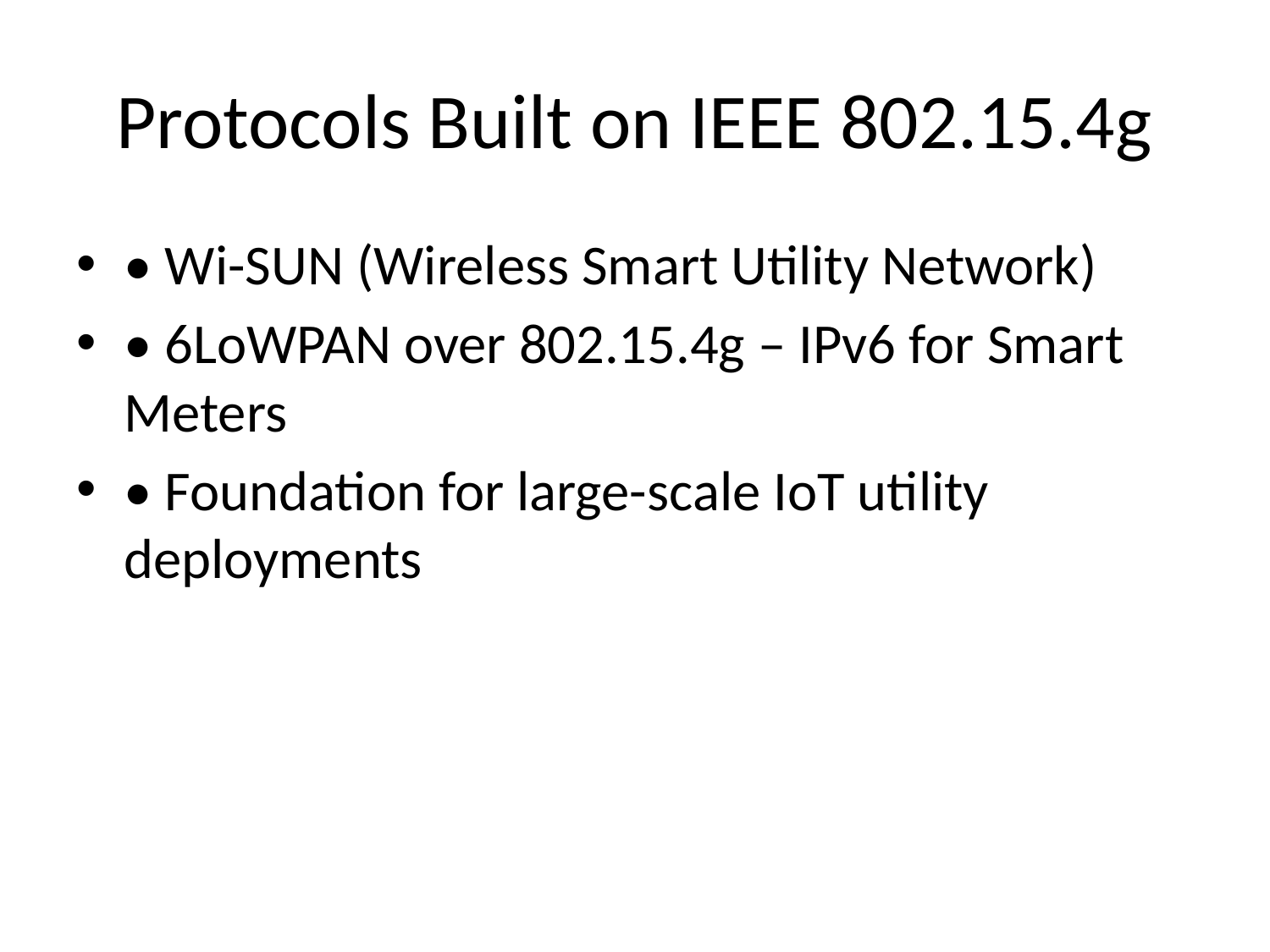

# Protocols Built on IEEE 802.15.4g
• Wi-SUN (Wireless Smart Utility Network)
• 6LoWPAN over 802.15.4g – IPv6 for Smart Meters
• Foundation for large-scale IoT utility deployments